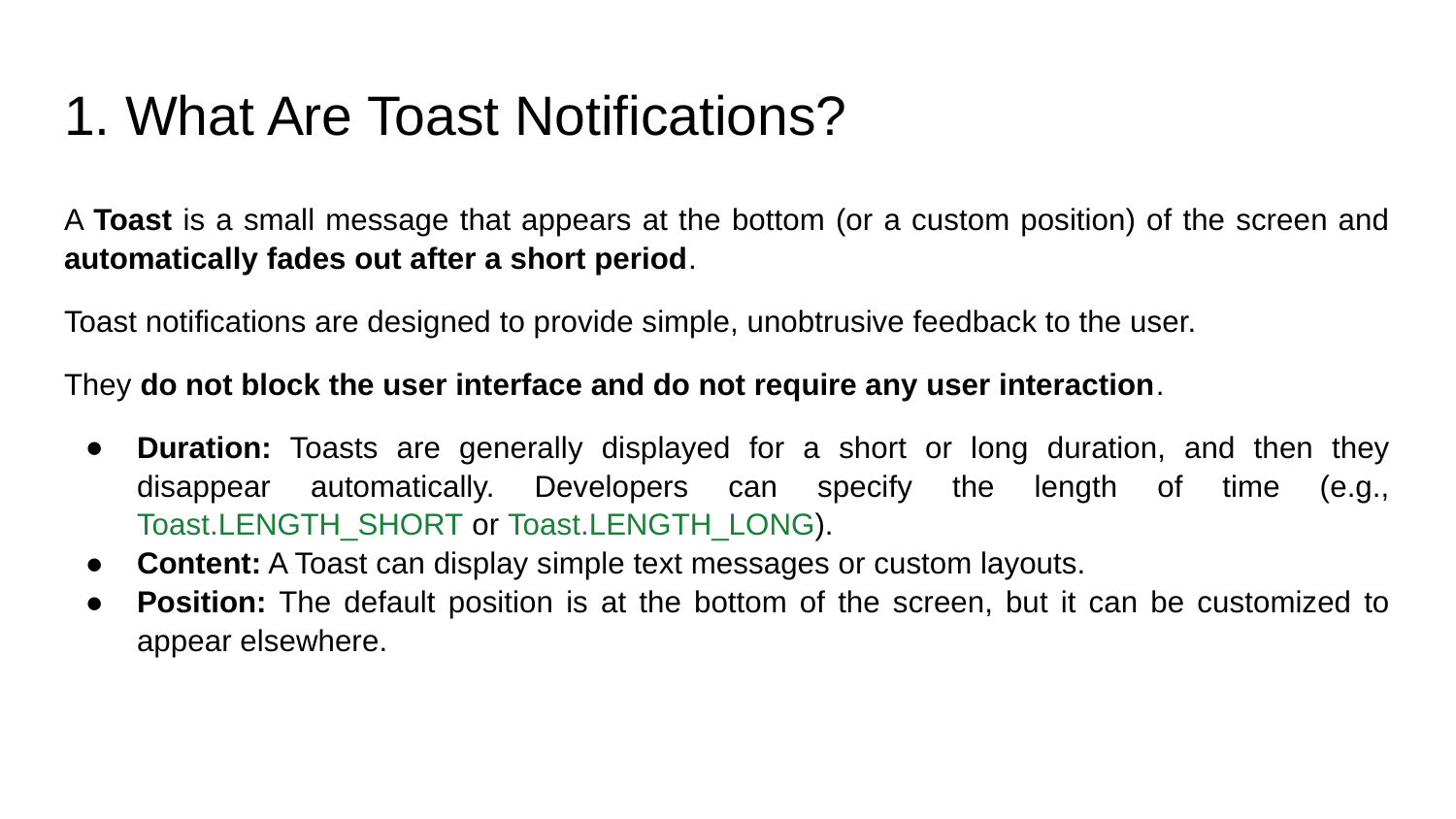

# 1. What Are Toast Notifications?
A Toast is a small message that appears at the bottom (or a custom position) of the screen and automatically fades out after a short period.
Toast notifications are designed to provide simple, unobtrusive feedback to the user.
They do not block the user interface and do not require any user interaction.
Duration: Toasts are generally displayed for a short or long duration, and then they disappear automatically. Developers can specify the length of time (e.g., Toast.LENGTH_SHORT or Toast.LENGTH_LONG).
Content: A Toast can display simple text messages or custom layouts.
Position: The default position is at the bottom of the screen, but it can be customized to appear elsewhere.